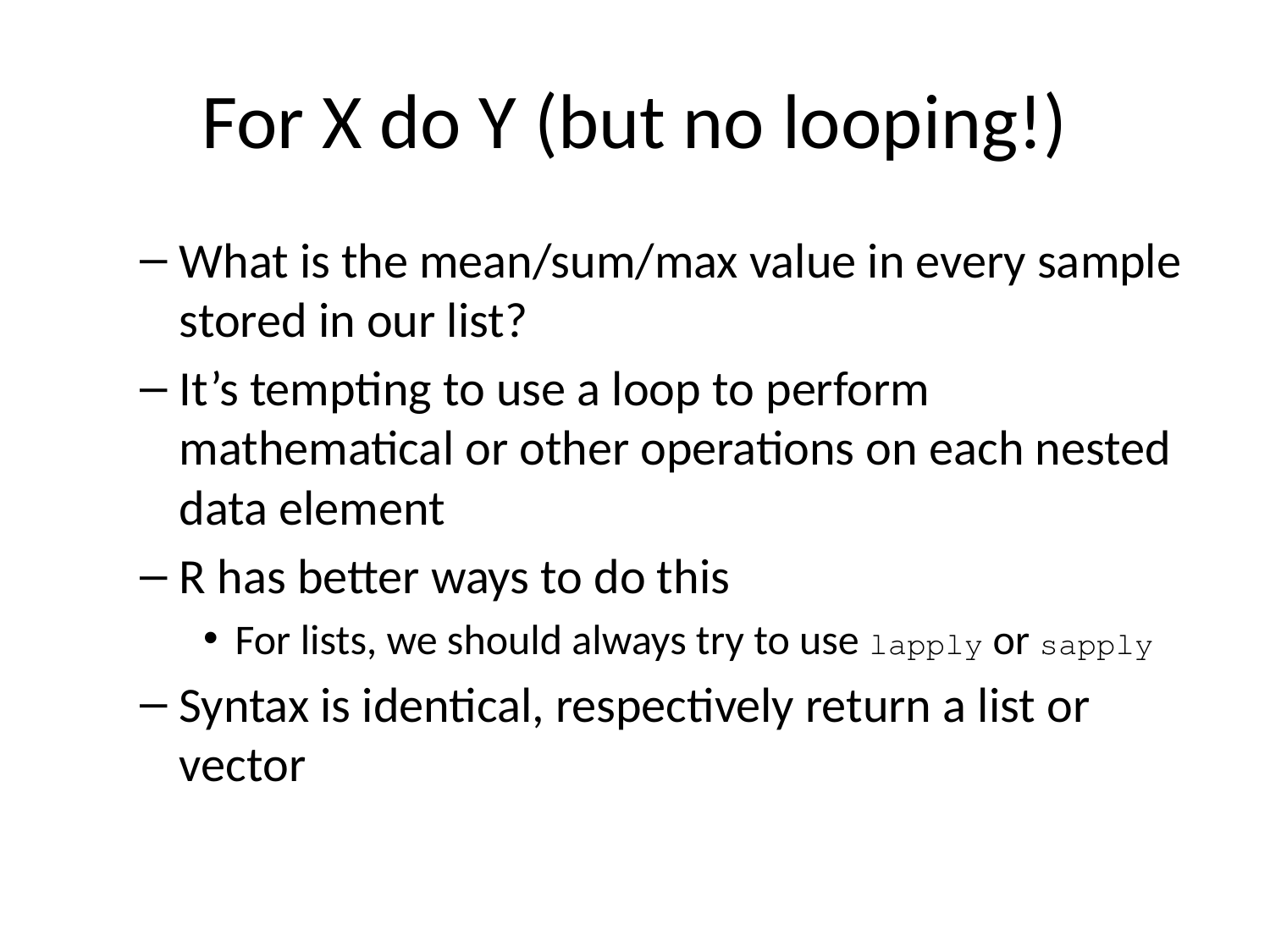

# For X do Y (but no looping!)
What is the mean/sum/max value in every sample stored in our list?
It’s tempting to use a loop to perform mathematical or other operations on each nested data element
R has better ways to do this
For lists, we should always try to use lapply or sapply
Syntax is identical, respectively return a list or vector